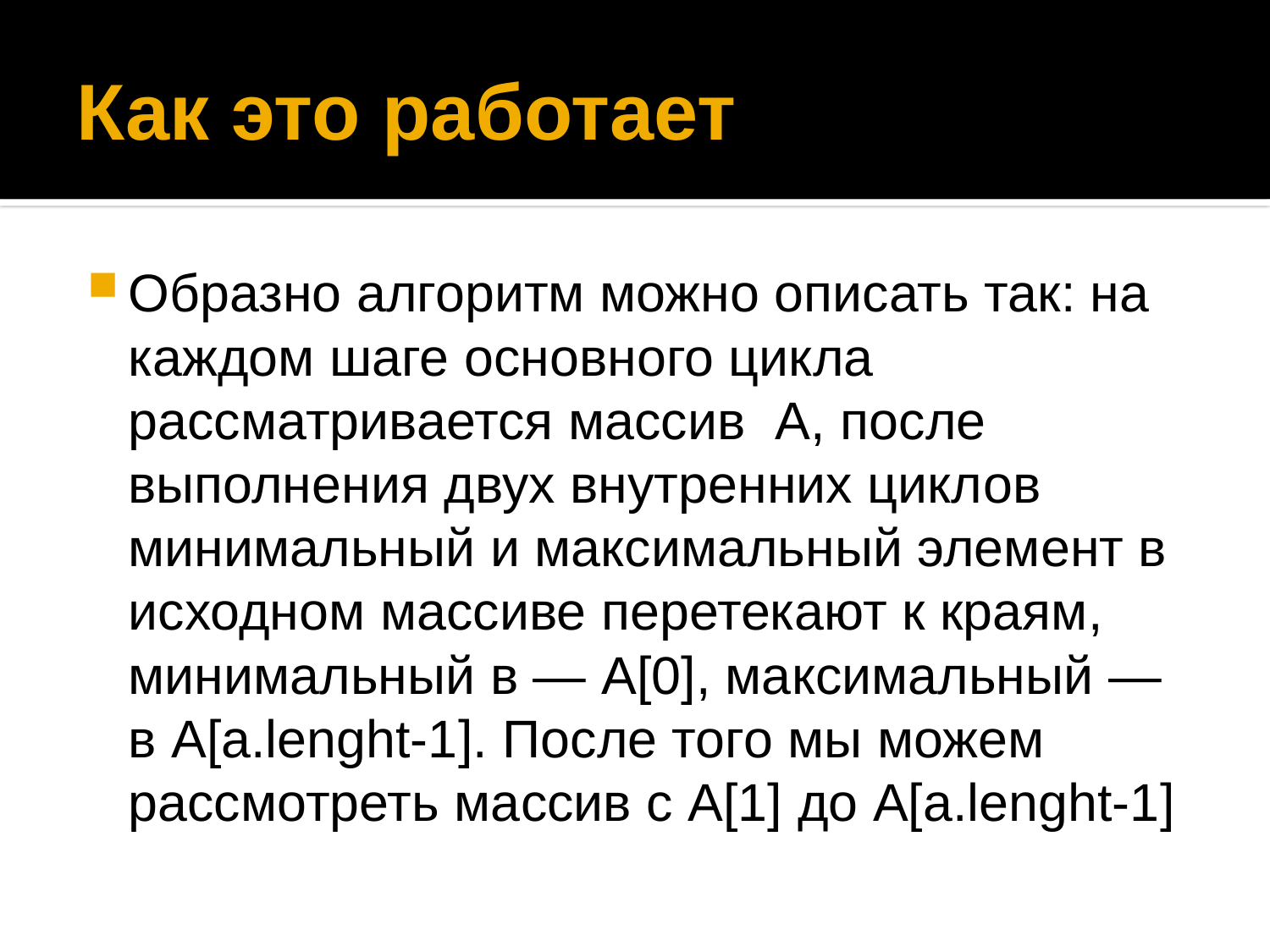

# Как это работает
Образно алгоритм можно описать так: на каждом шаге основного цикла рассматривается массив  A, после выполнения двух внутренних циклов минимальный и максимальный элемент в исходном массиве перетекают к краям, минимальный в — A[0], максимальный — в A[a.lenght-1]. После того мы можем рассмотреть массив с A[1] до A[a.lenght-1]